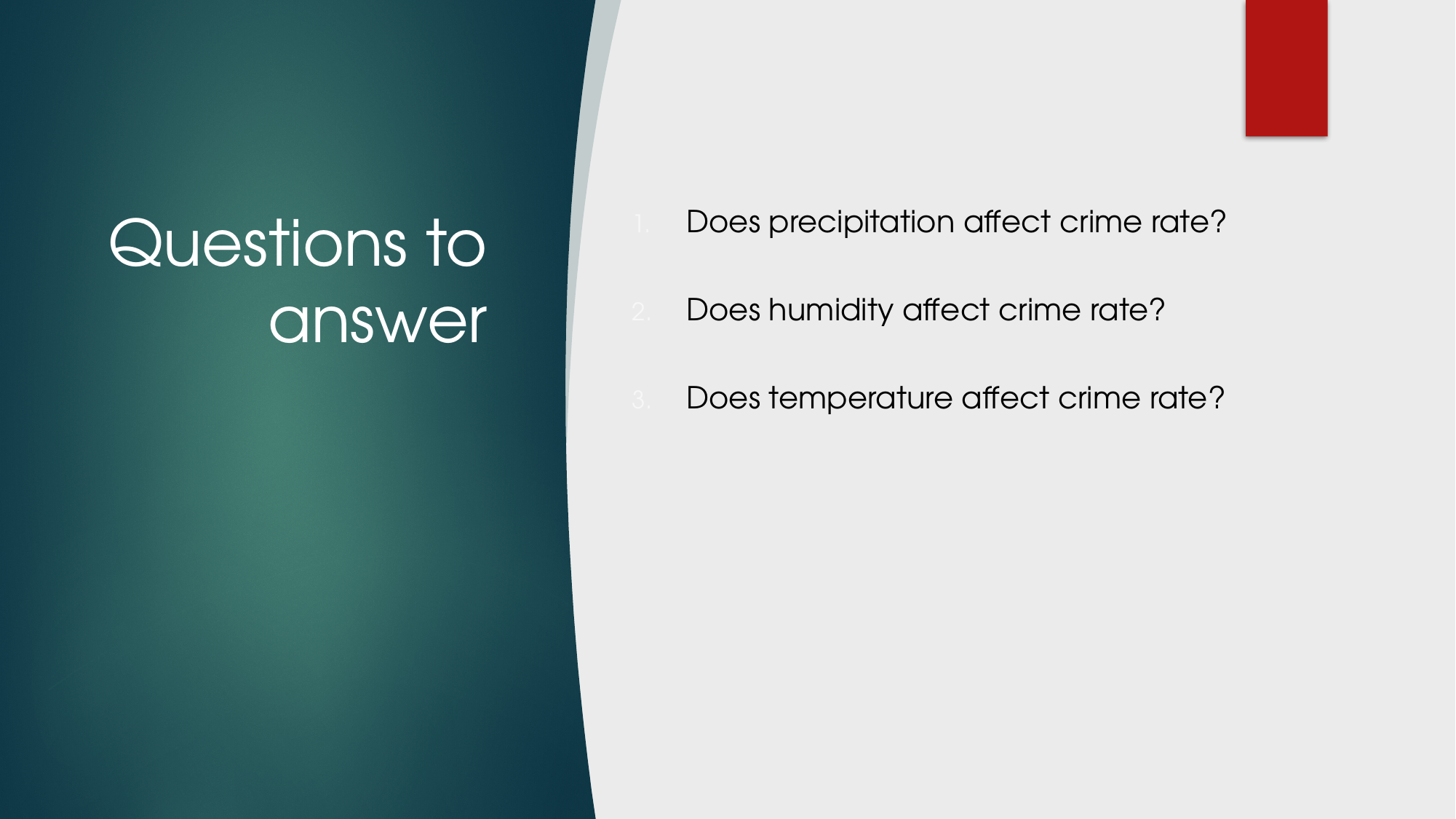

# Questions to answer
Does precipitation affect crime rate?
Does humidity affect crime rate?
Does temperature affect crime rate?